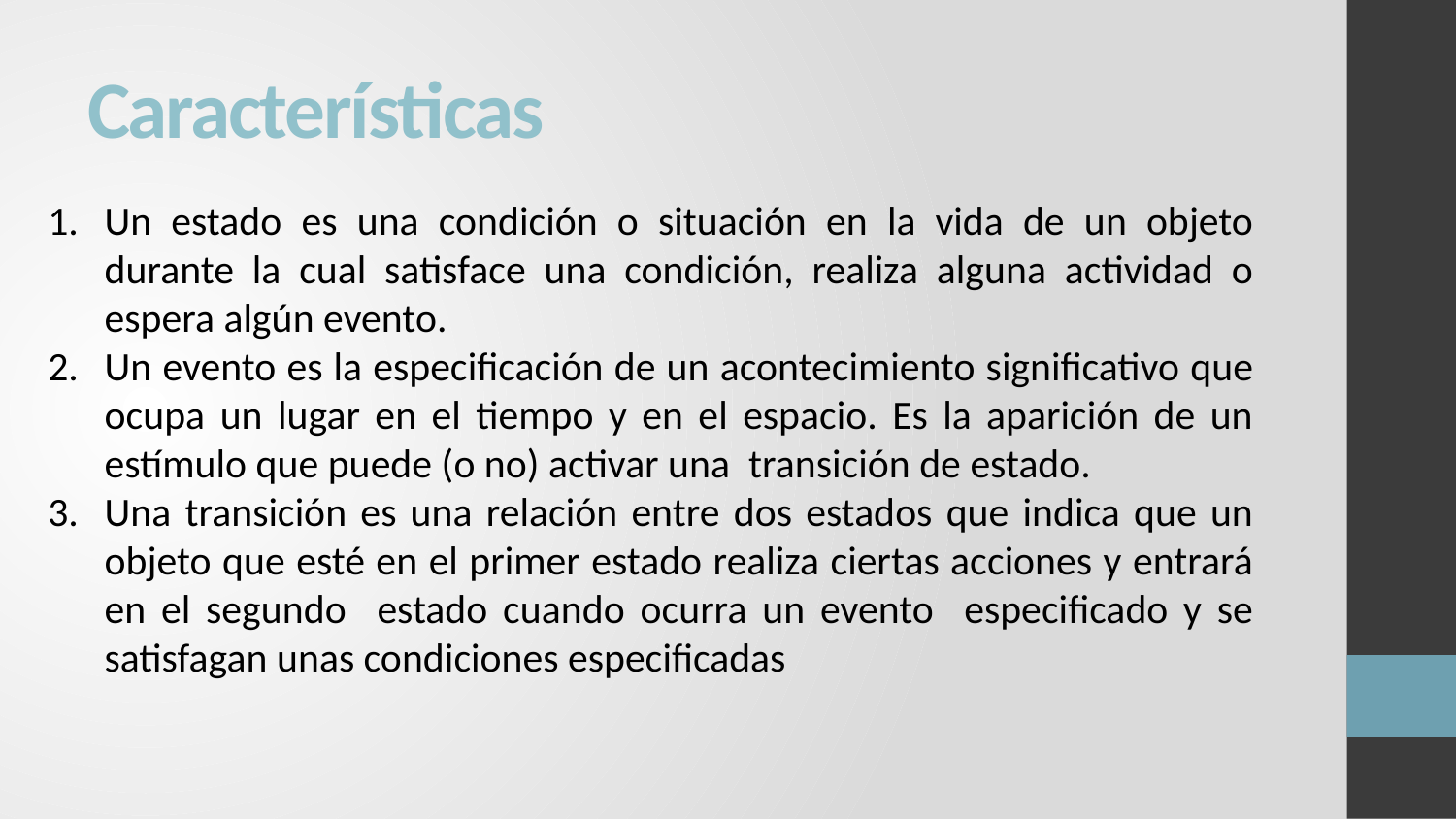

# Características
Un estado es una condición o situación en la vida de un objeto durante la cual satisface una condición, realiza alguna actividad o espera algún evento.
Un evento es la especificación de un acontecimiento significativo que ocupa un lugar en el tiempo y en el espacio. Es la aparición de un estímulo que puede (o no) activar una  transición de estado.
Una transición es una relación entre dos estados que indica que un objeto que esté en el primer estado realiza ciertas acciones y entrará en el segundo  estado cuando ocurra un evento  especificado y se satisfagan unas condiciones especificadas